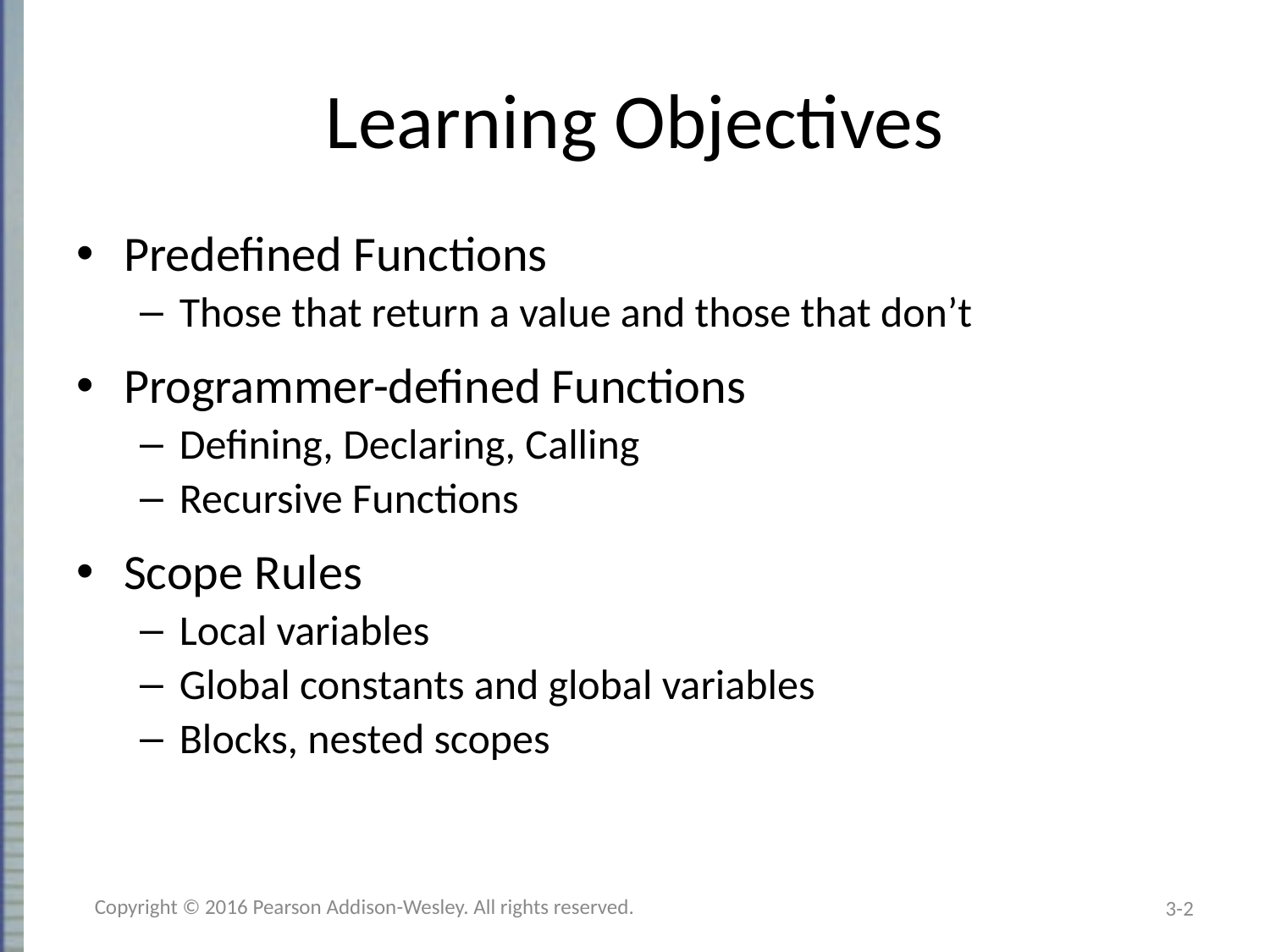

# Learning Objectives
Predefined Functions
Those that return a value and those that don’t
Programmer-defined Functions
Defining, Declaring, Calling
Recursive Functions
Scope Rules
Local variables
Global constants and global variables
Blocks, nested scopes
Copyright © 2016 Pearson Addison-Wesley. All rights reserved.
3-2